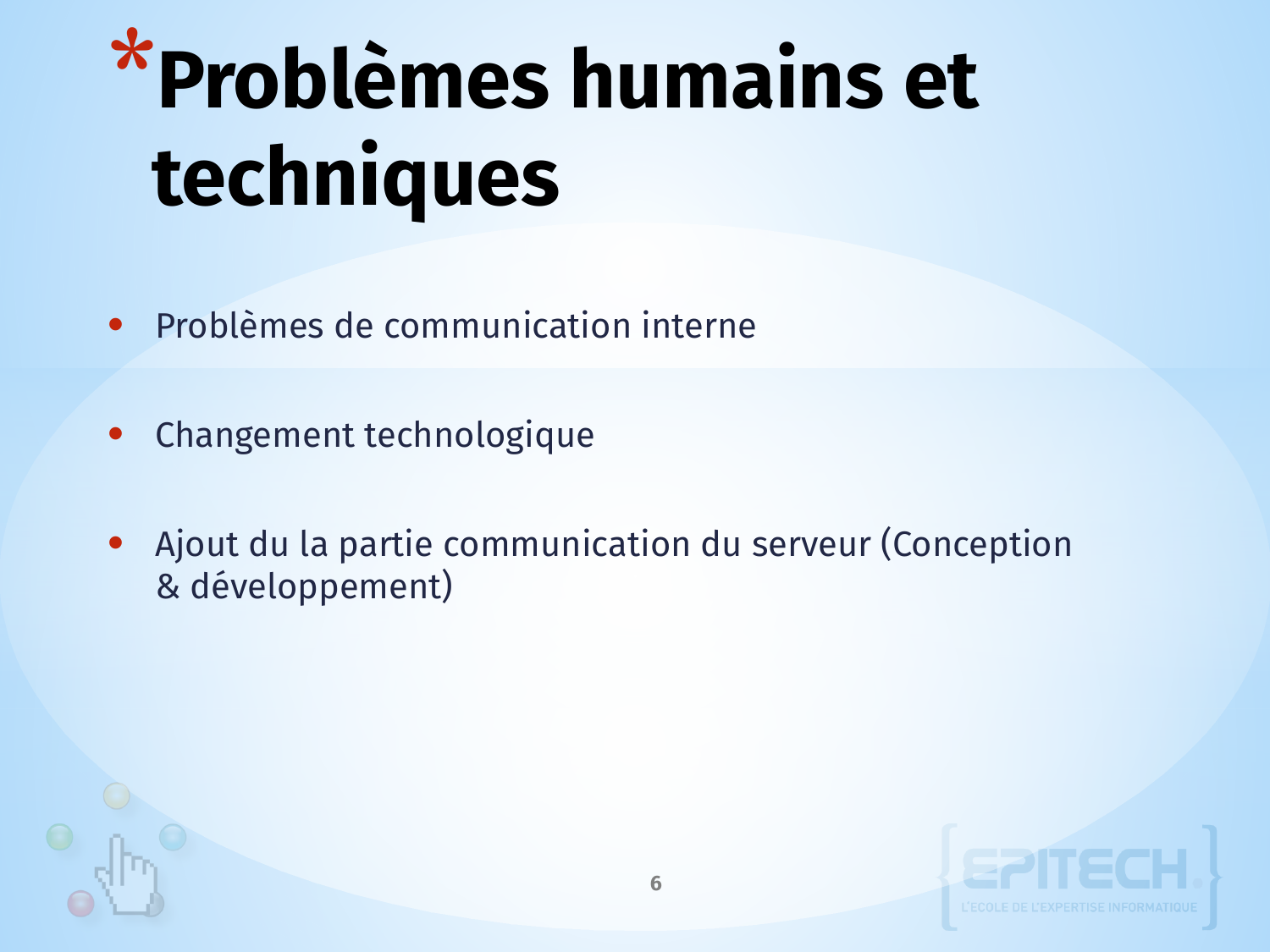

# Problèmes humains et techniques
Problèmes de communication interne

Changement technologique

Ajout du la partie communication du serveur (Conception & développement)

6